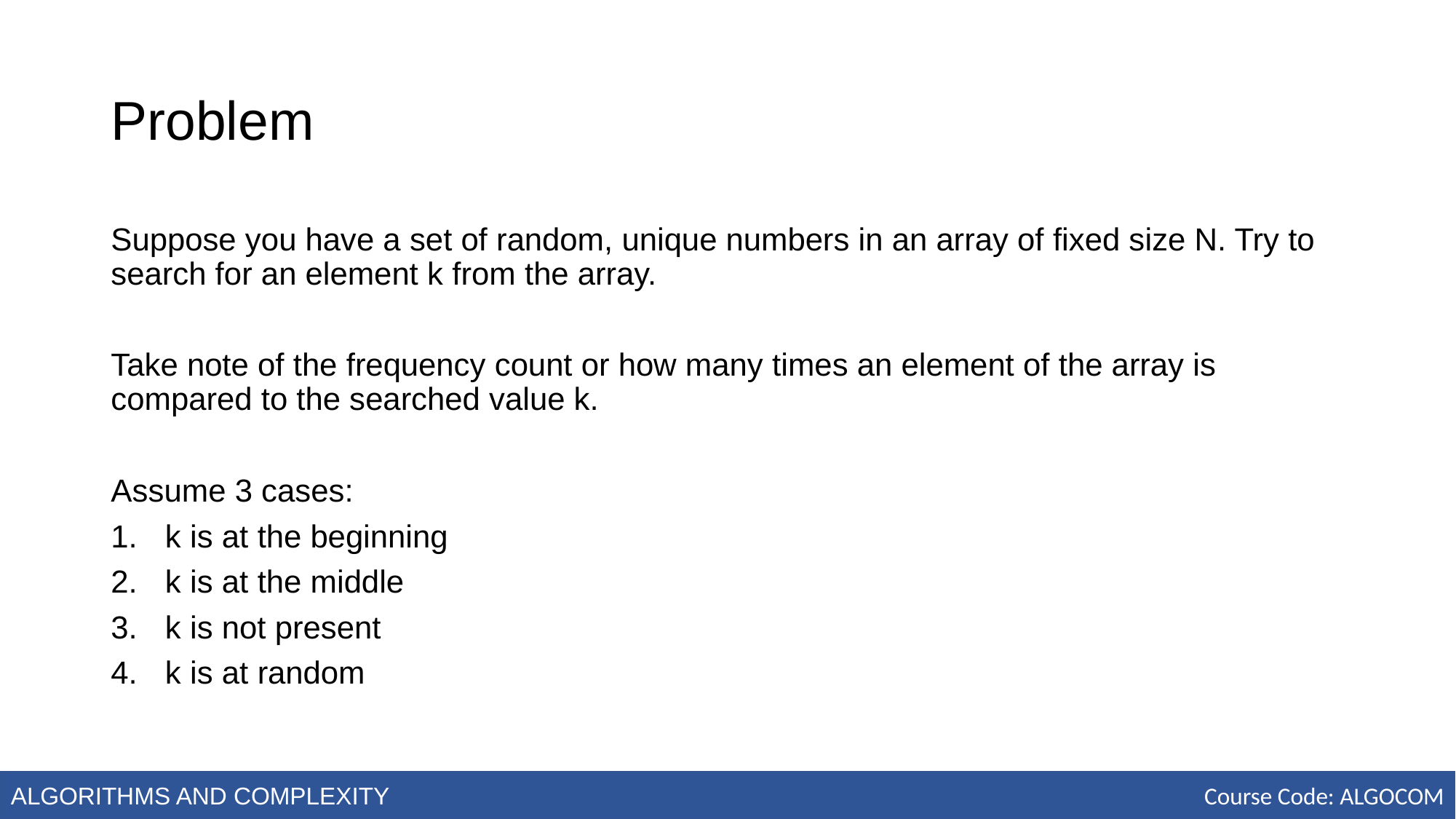

# Problem
Suppose you have a set of random, unique numbers in an array of fixed size N. Try to search for an element k from the array.

Take note of the frequency count or how many times an element of the array is compared to the searched value k.

Assume 3 cases:
k is at the beginning
k is at the middle
k is not present
k is at random

ALGORITHMS AND COMPLEXITY
Course Code: ALGOCOM